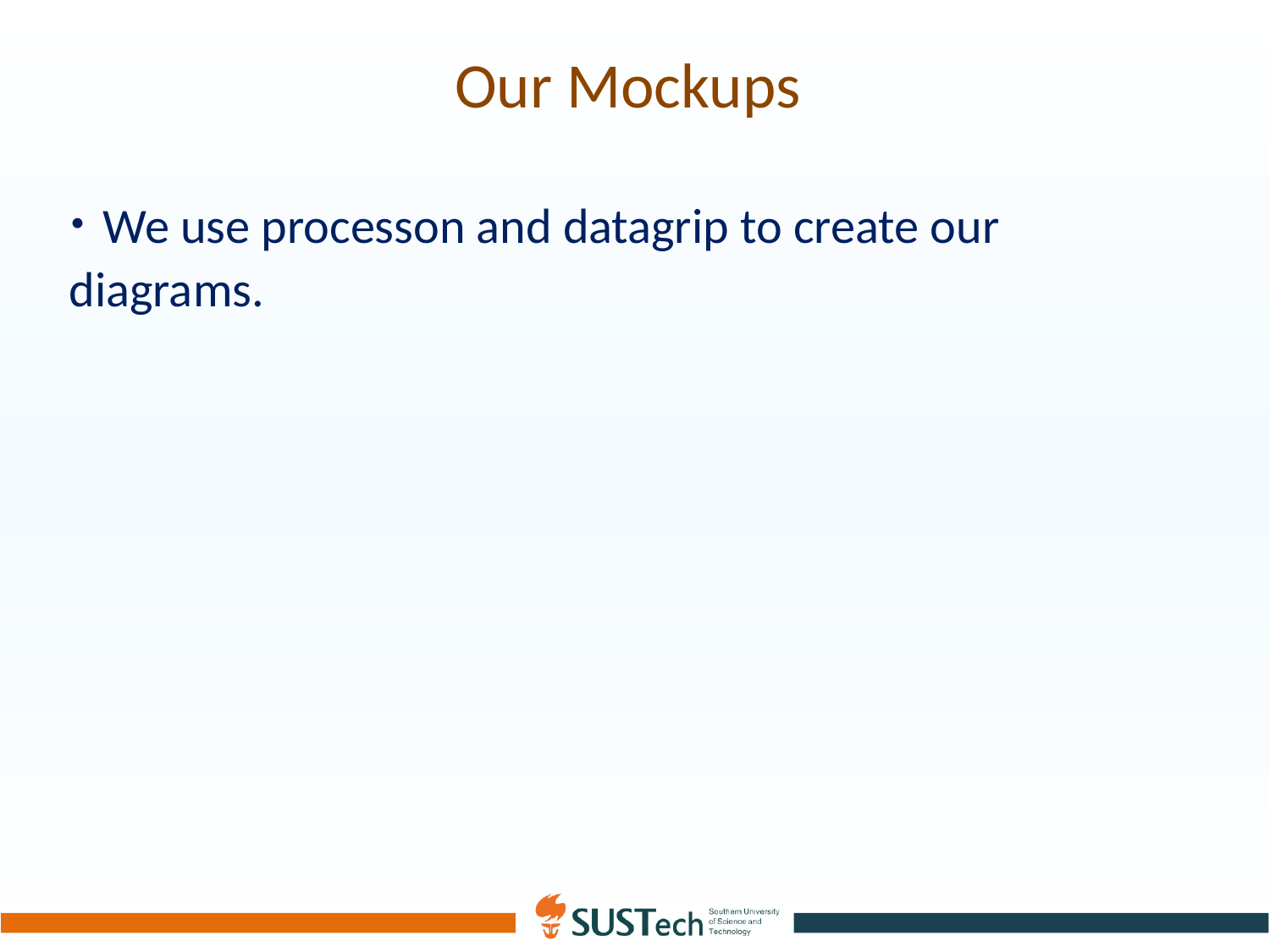

# Our Mockups
· We use processon and datagrip to create our diagrams.